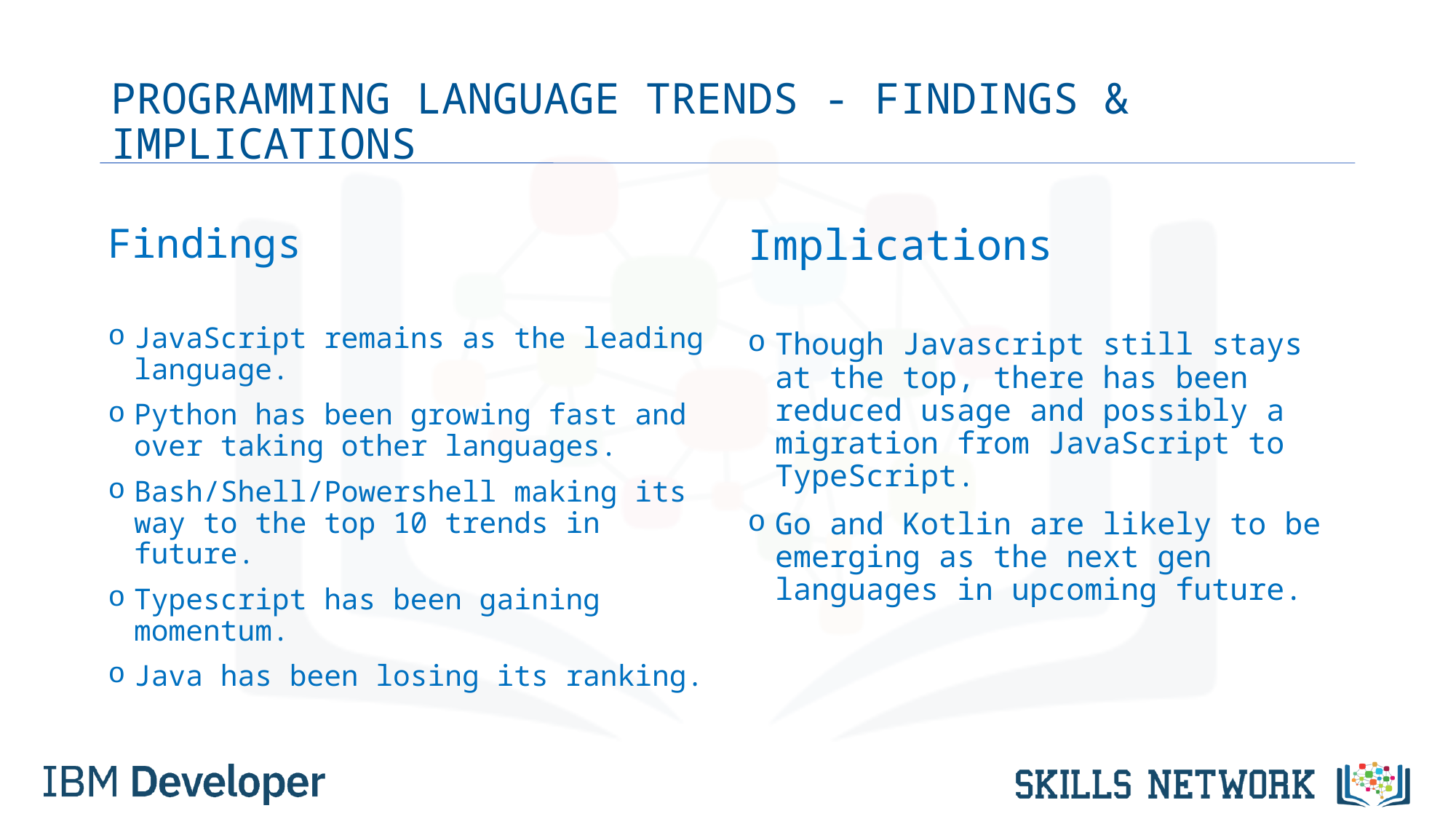

# PROGRAMMING LANGUAGE TRENDS - FINDINGS & IMPLICATIONS
Findings

JavaScript remains as the leading language.
Python has been growing fast and over taking other languages.
Bash/Shell/Powershell making its way to the top 10 trends in future.
Typescript has been gaining momentum.
Java has been losing its ranking.

Implications

Though Javascript still stays at the top, there has been reduced usage and possibly a migration from JavaScript to TypeScript.
Go and Kotlin are likely to be emerging as the next gen languages in upcoming future.